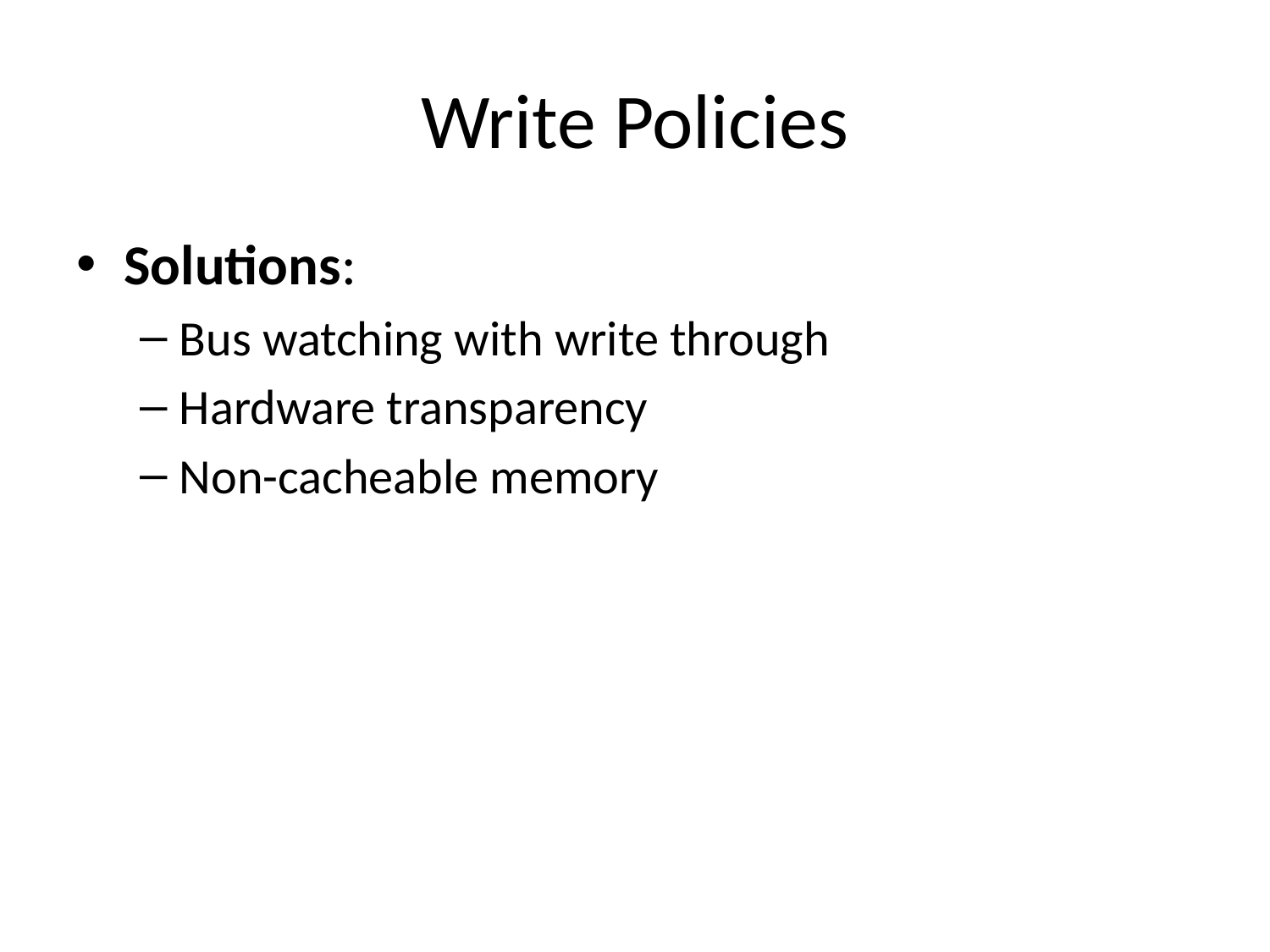

# Write Policies
Solutions:
Bus watching with write through
Hardware transparency
Non-cacheable memory